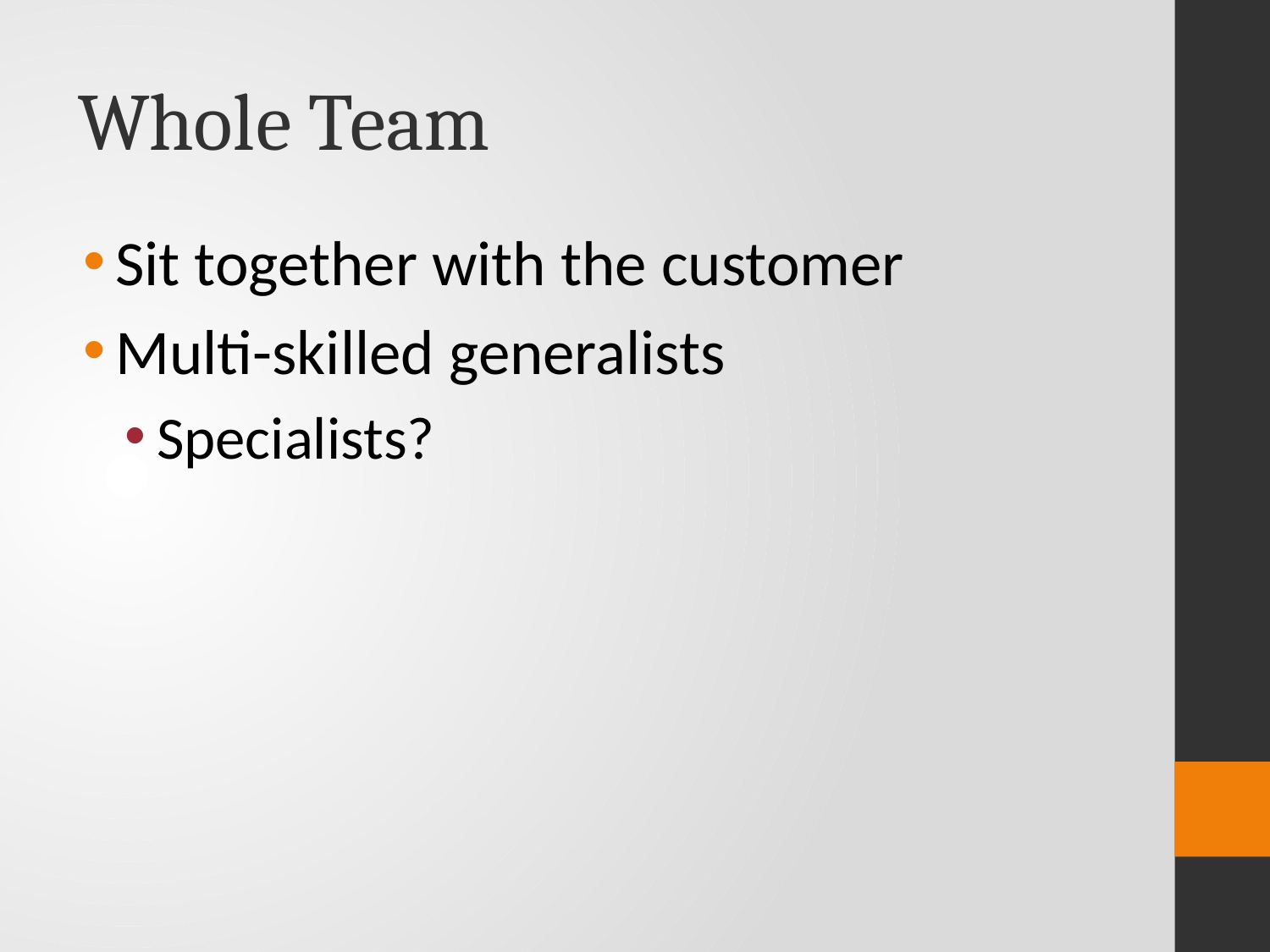

# Whole Team
Sit together with the customer
Multi-skilled generalists
Specialists?